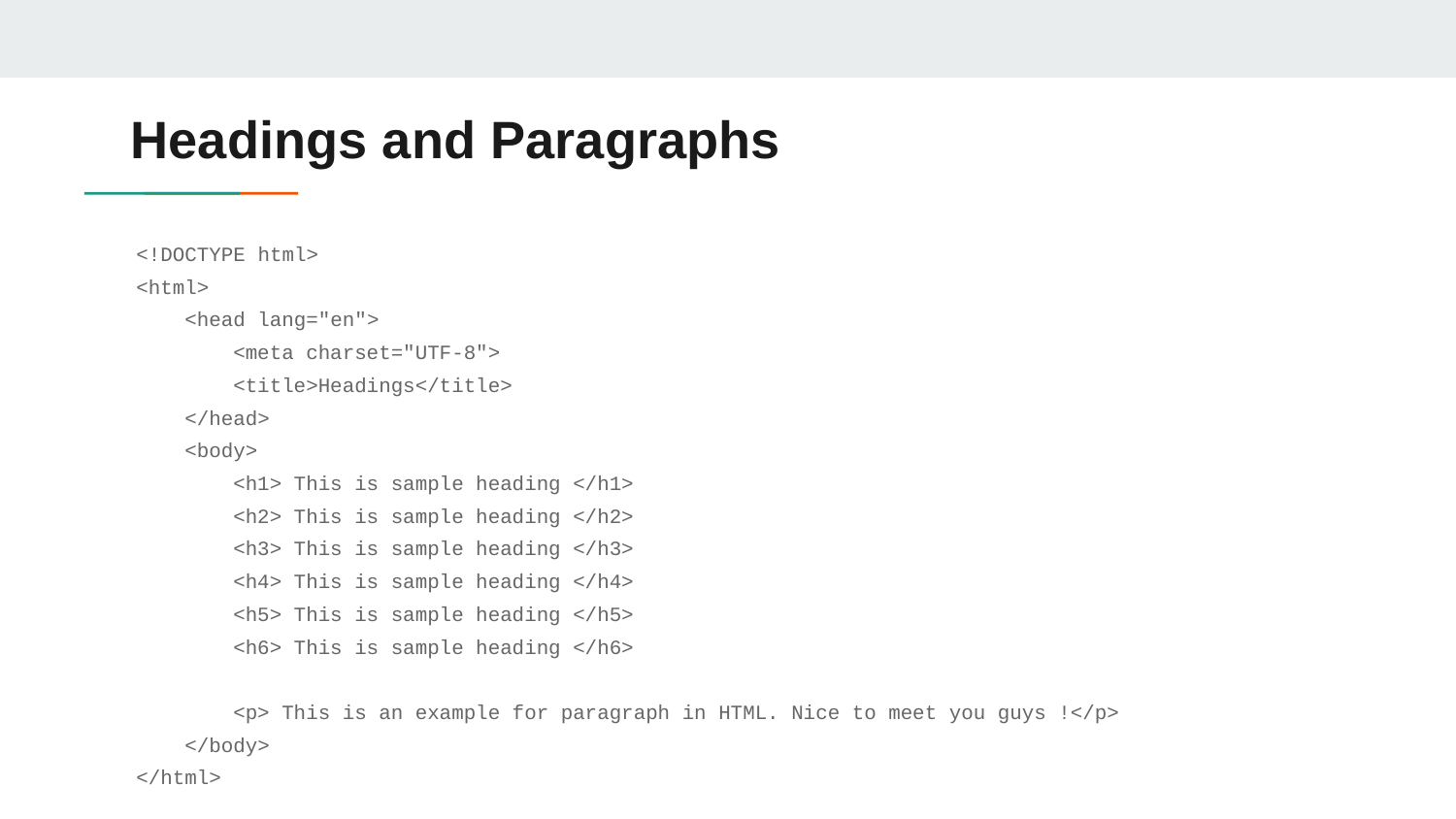

# Headings and Paragraphs
<!DOCTYPE html>
<html>
    <head lang="en">
        <meta charset="UTF-8">
        <title>Headings</title>
    </head>
    <body>
        <h1> This is sample heading </h1>
        <h2> This is sample heading </h2>
        <h3> This is sample heading </h3>
        <h4> This is sample heading </h4>
        <h5> This is sample heading </h5>
        <h6> This is sample heading </h6>

        <p> This is an example for paragraph in HTML. Nice to meet you guys !</p>
    </body>
</html>